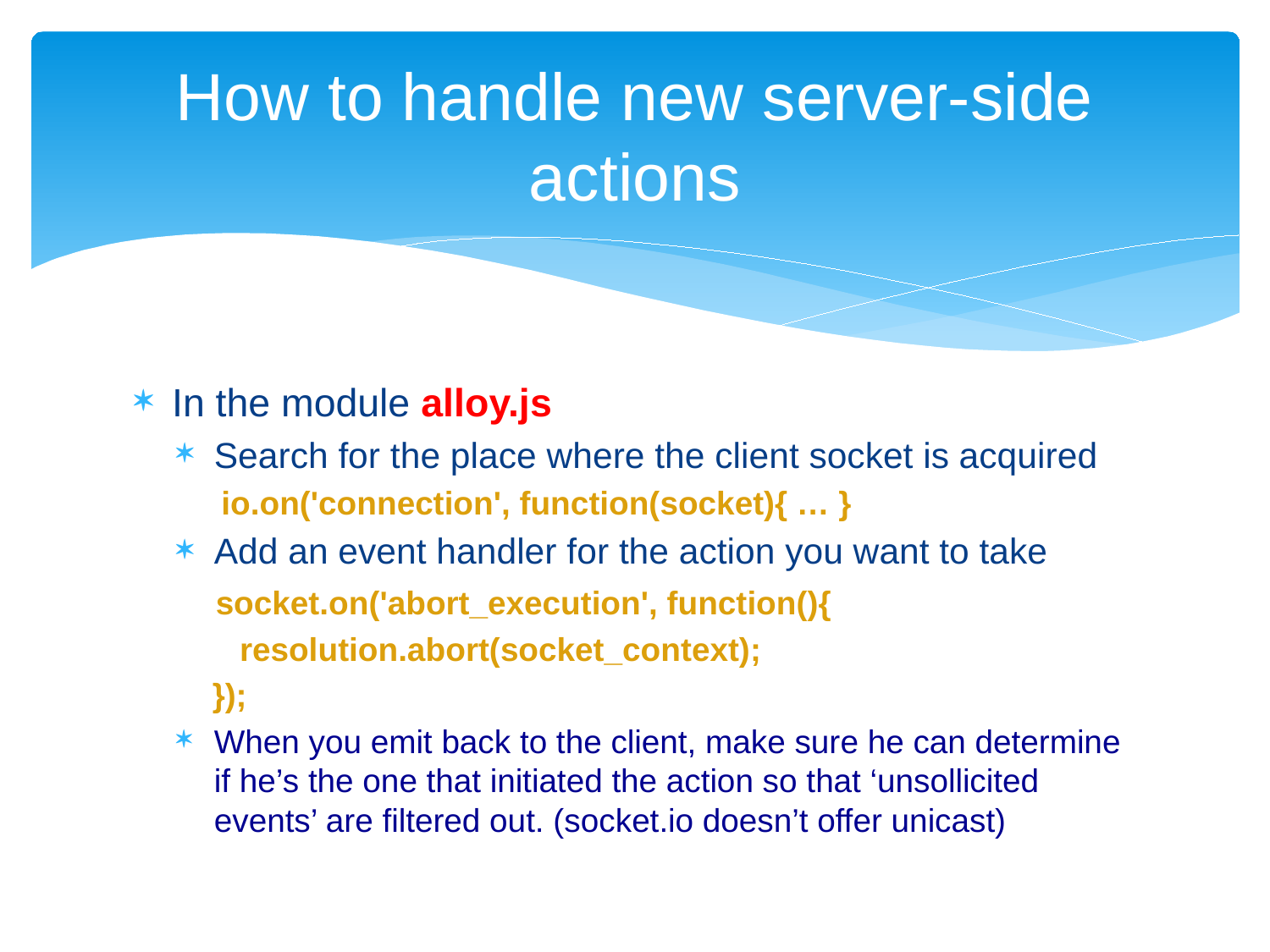

# How to handle new server-side actions
In the module alloy.js
Search for the place where the client socket is acquired
io.on('connection', function(socket){ … }
Add an event handler for the action you want to take
	    socket.on('abort_execution', function(){
       resolution.abort(socket_context);
    });
When you emit back to the client, make sure he can determine if he’s the one that initiated the action so that ‘unsollicited events’ are filtered out. (socket.io doesn’t offer unicast)